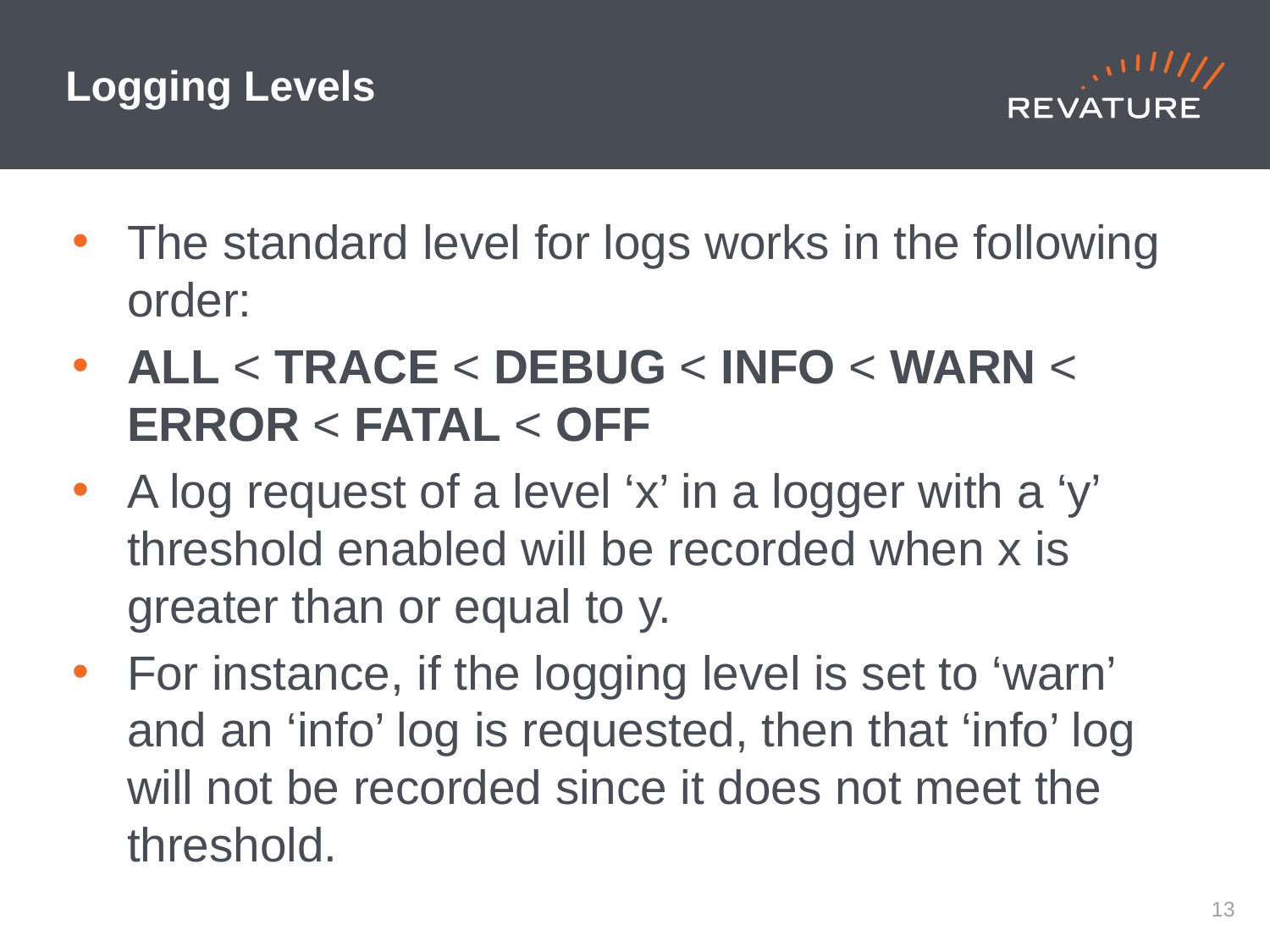

# Logging Levels
The standard level for logs works in the following order:
ALL < TRACE < DEBUG < INFO < WARN < ERROR < FATAL < OFF
A log request of a level ‘x’ in a logger with a ‘y’ threshold enabled will be recorded when x is greater than or equal to y.
For instance, if the logging level is set to ‘warn’ and an ‘info’ log is requested, then that ‘info’ log will not be recorded since it does not meet the threshold.

13